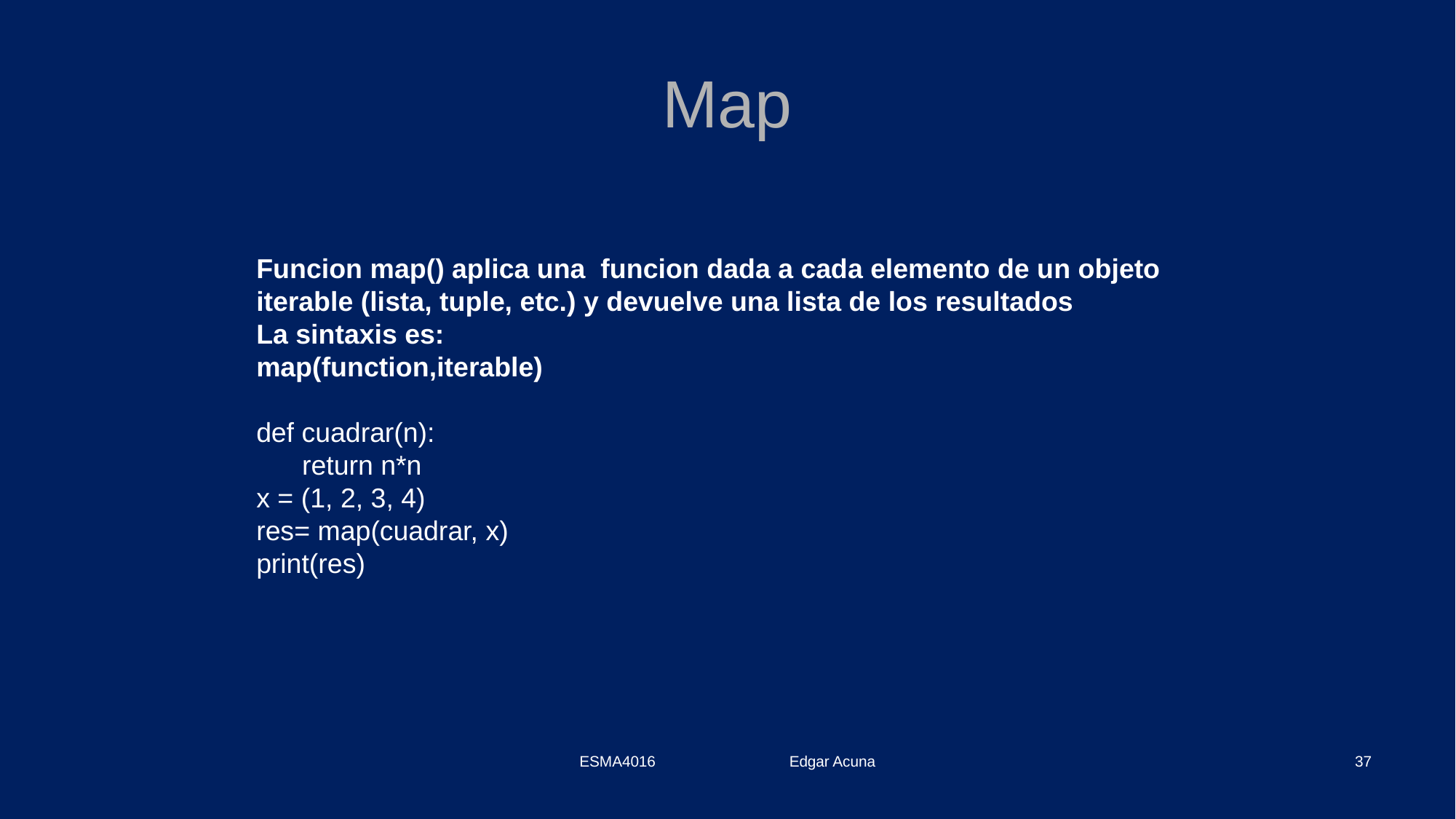

# Map
Funcion map() aplica una  funcion dada a cada elemento de un objeto iterable (lista, tuple, etc.) y devuelve una lista de los resultados
La sintaxis es:
map(function,iterable)

def cuadrar(n):
      return n*n
x = (1, 2, 3, 4)
res= map(cuadrar, x)
print(res)

ESMA4016                                Edgar Acuna
37